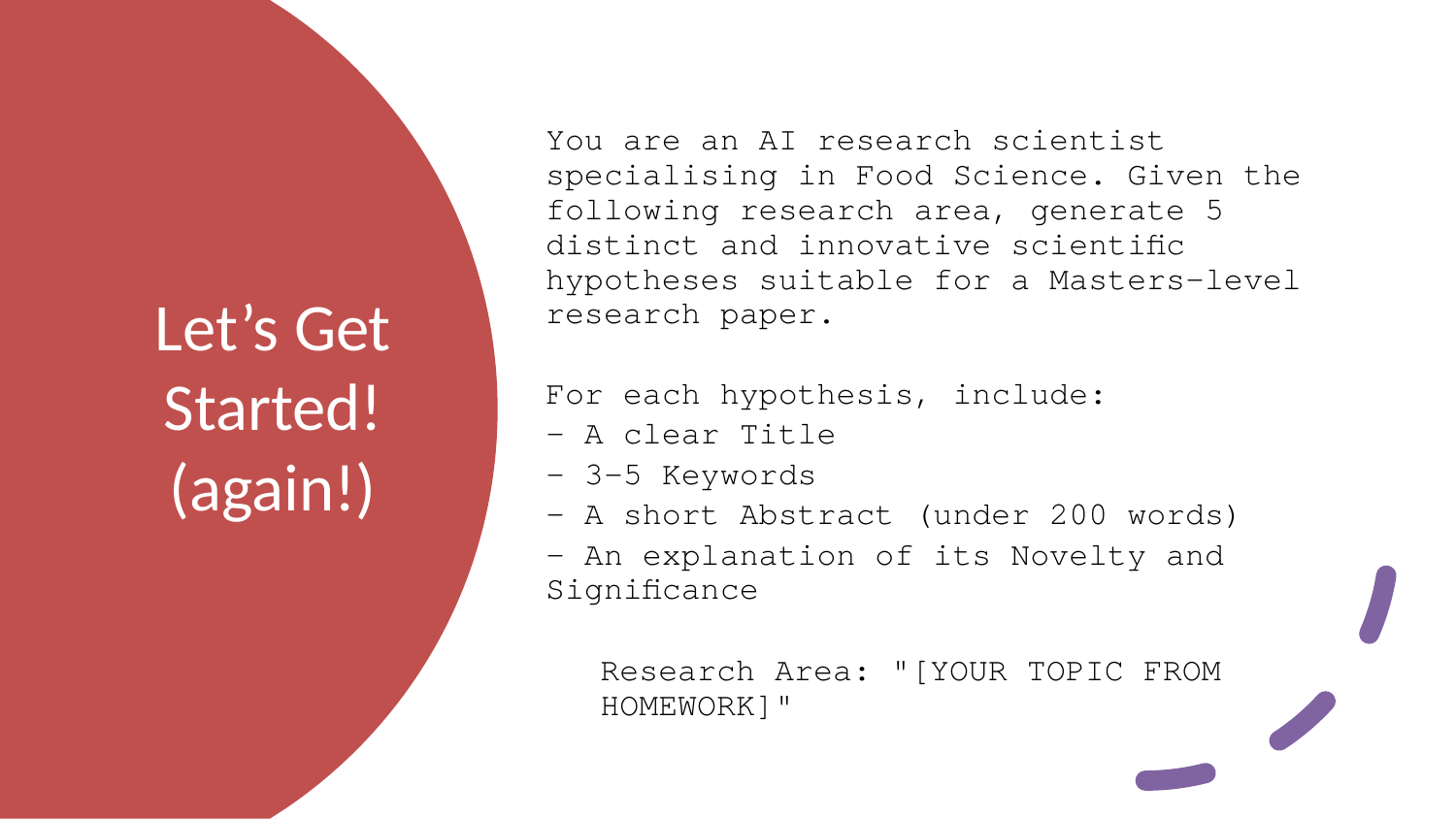

You are an AI research scientist specialising in Food Science. Given the following research area, generate 5 distinct and innovative scientific hypotheses suitable for a Masters-level research paper.

For each hypothesis, include:
- A clear Title
- 3-5 Keywords
- A short Abstract (under 200 words)
- An explanation of its Novelty and Significance

Research Area: "[YOUR TOPIC FROM HOMEWORK]"
# Let’s Get Started! (again!)